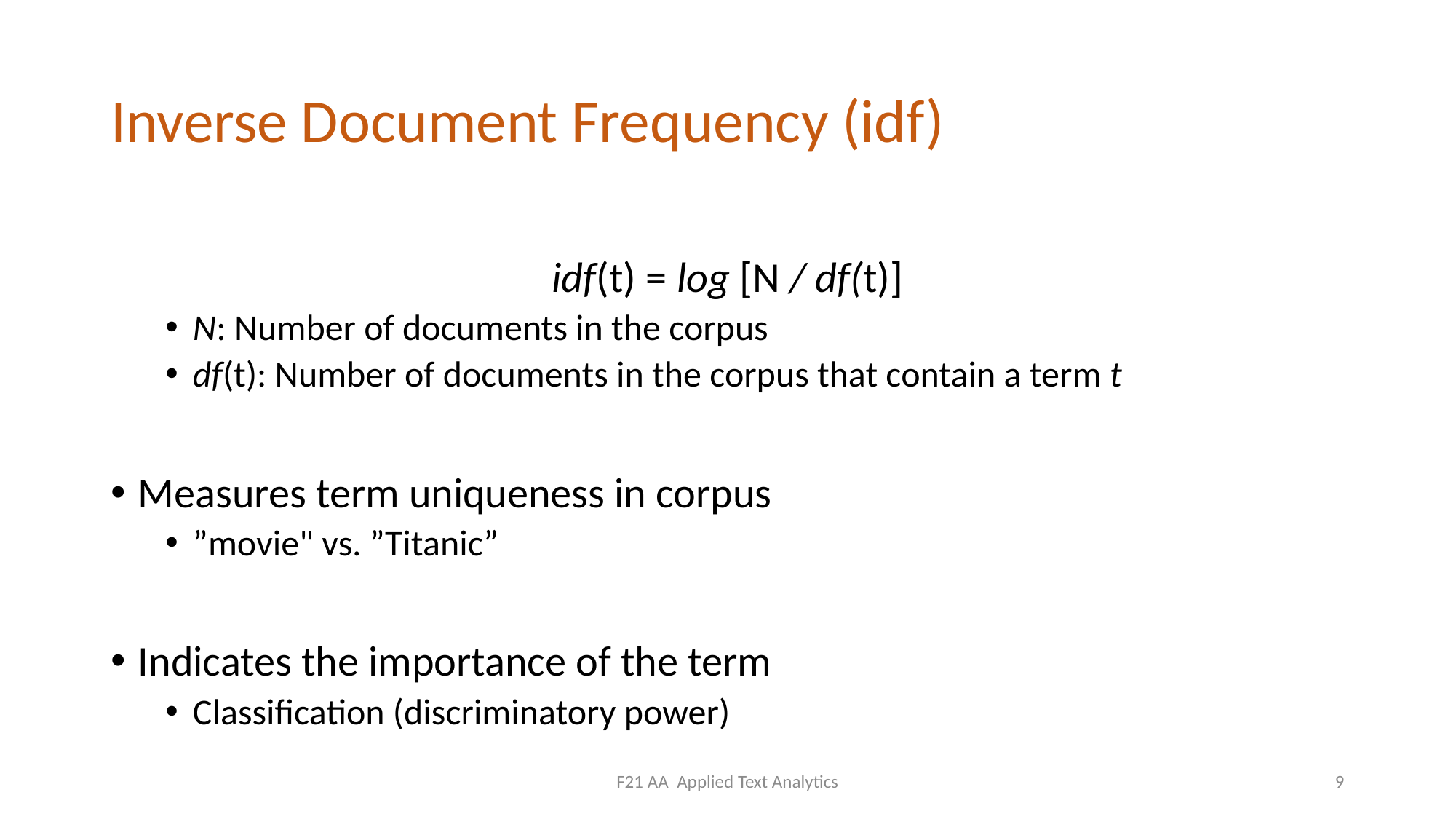

# Inverse Document Frequency (idf)

idf(t) = log [N / df(t)]
N: Number of documents in the corpus
df(t): Number of documents in the corpus that contain a term t

Measures term uniqueness in corpus
”movie" vs. ”Titanic”

Indicates the importance of the term
Classification (discriminatory power)

F21 AA  Applied Text Analytics
9